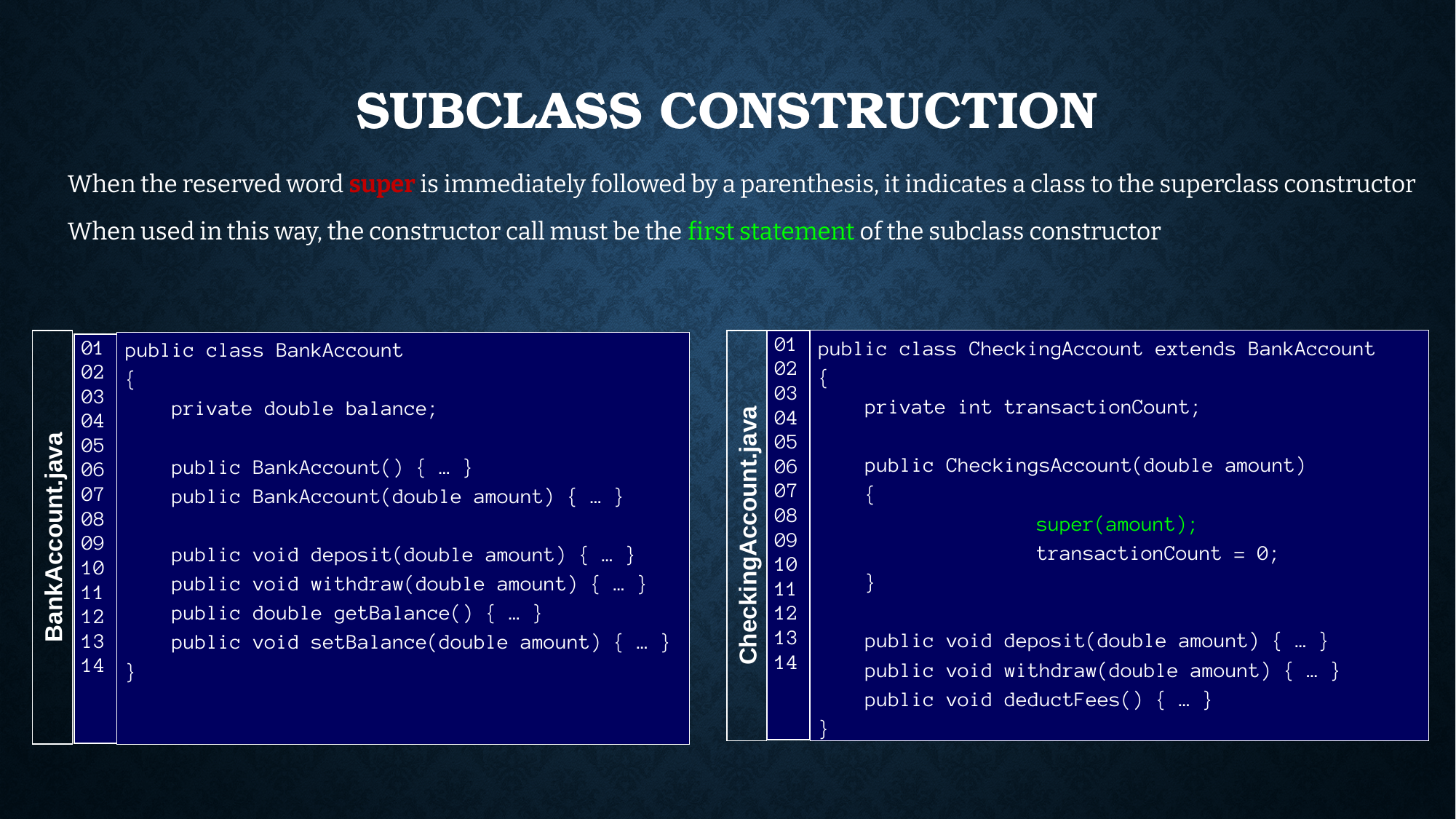

# Subclass construction
When the reserved word super is immediately followed by a parenthesis, it indicates a class to the superclass constructor
When used in this way, the constructor call must be the first statement of the subclass constructor
| 01 02 03 04 05 06 07 08 09 10 11 12 13 14 |
| --- |
public class CheckingAccount extends BankAccount
{
    private int transactionCount;

    public CheckingsAccount(double amount)
    {
		super(amount);
		transactionCount = 0;
    }

    public void deposit(double amount) { … }
    public void withdraw(double amount) { … }
    public void deductFees() { … }
}

}
public class BankAccount
{
    private double balance;

    public BankAccount() { … }
    public BankAccount(double amount) { … }

    public void deposit(double amount) { … }
    public void withdraw(double amount) { … }
    public double getBalance() { … }
    public void setBalance(double amount) { … }
}
| 01 02 03 04 05 06 07 08 09 10 11 12 13 14 |
| --- |
CheckingAccount.java
BankAccount.java